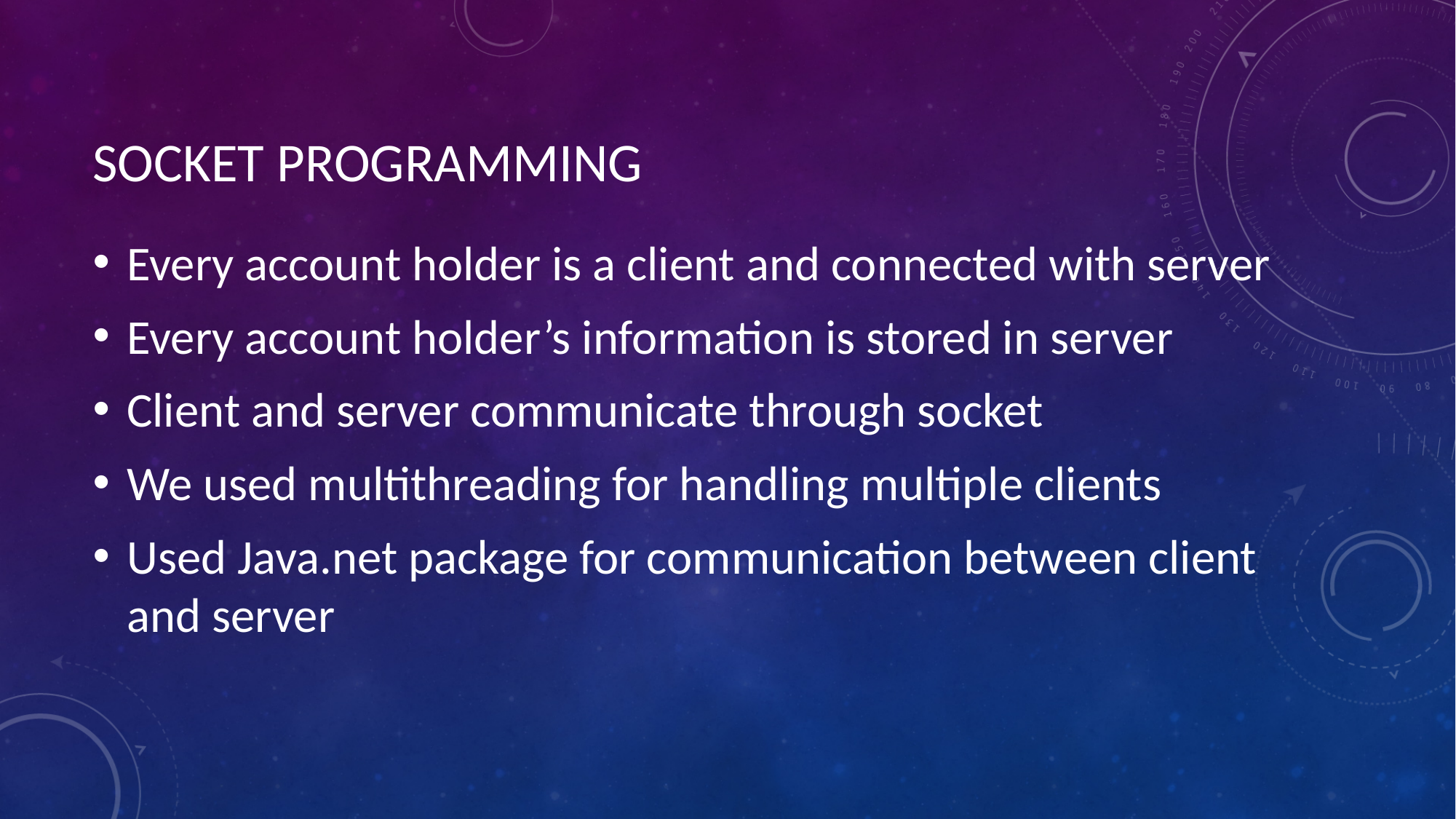

# Socket programming
Every account holder is a client and connected with server
Every account holder’s information is stored in server
Client and server communicate through socket
We used multithreading for handling multiple clients
Used Java.net package for communication between client and server